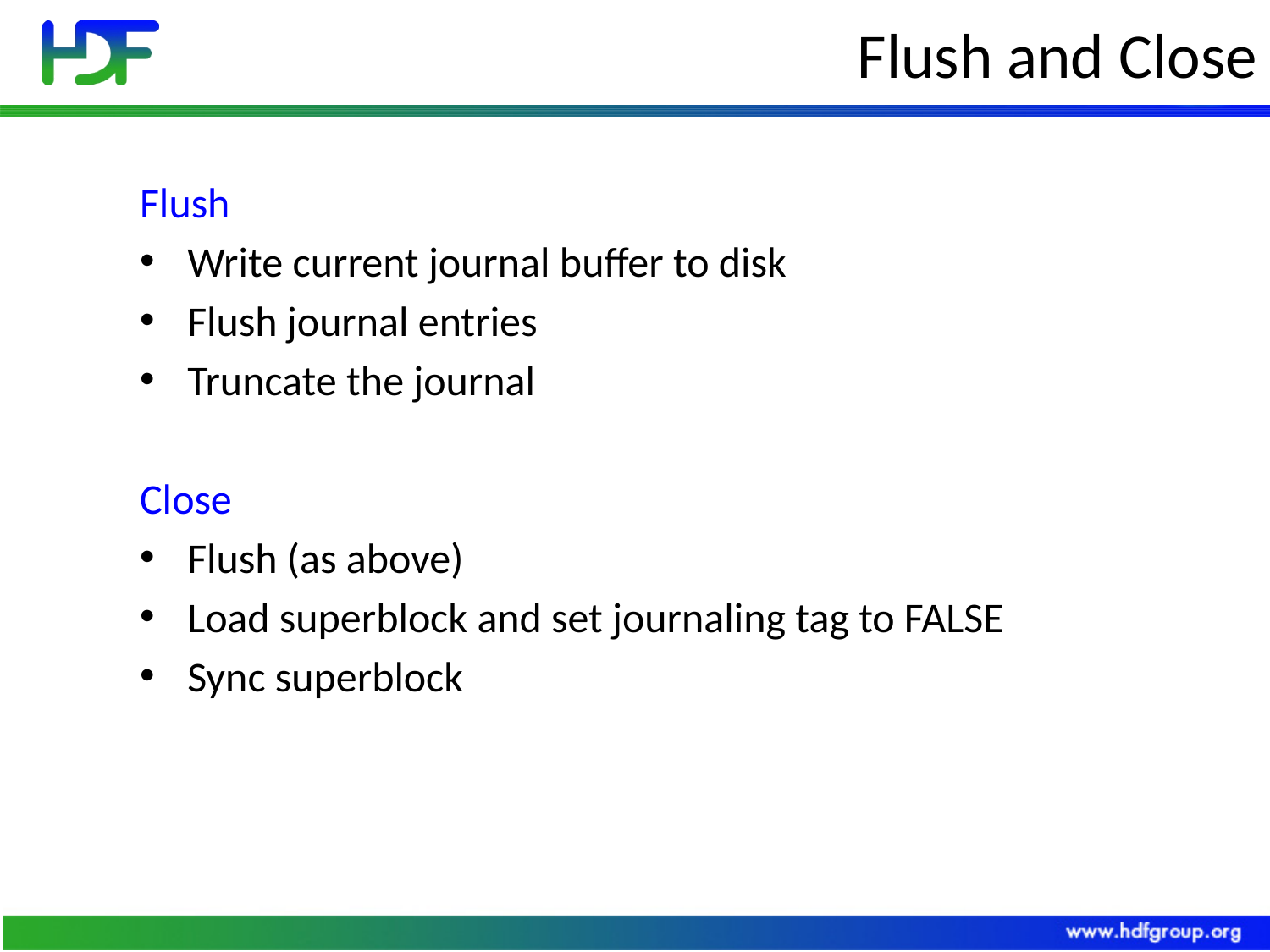

# Flush and Close
Flush
Write current journal buffer to disk
Flush journal entries
Truncate the journal

Close
Flush (as above)
Load superblock and set journaling tag to FALSE
Sync superblock